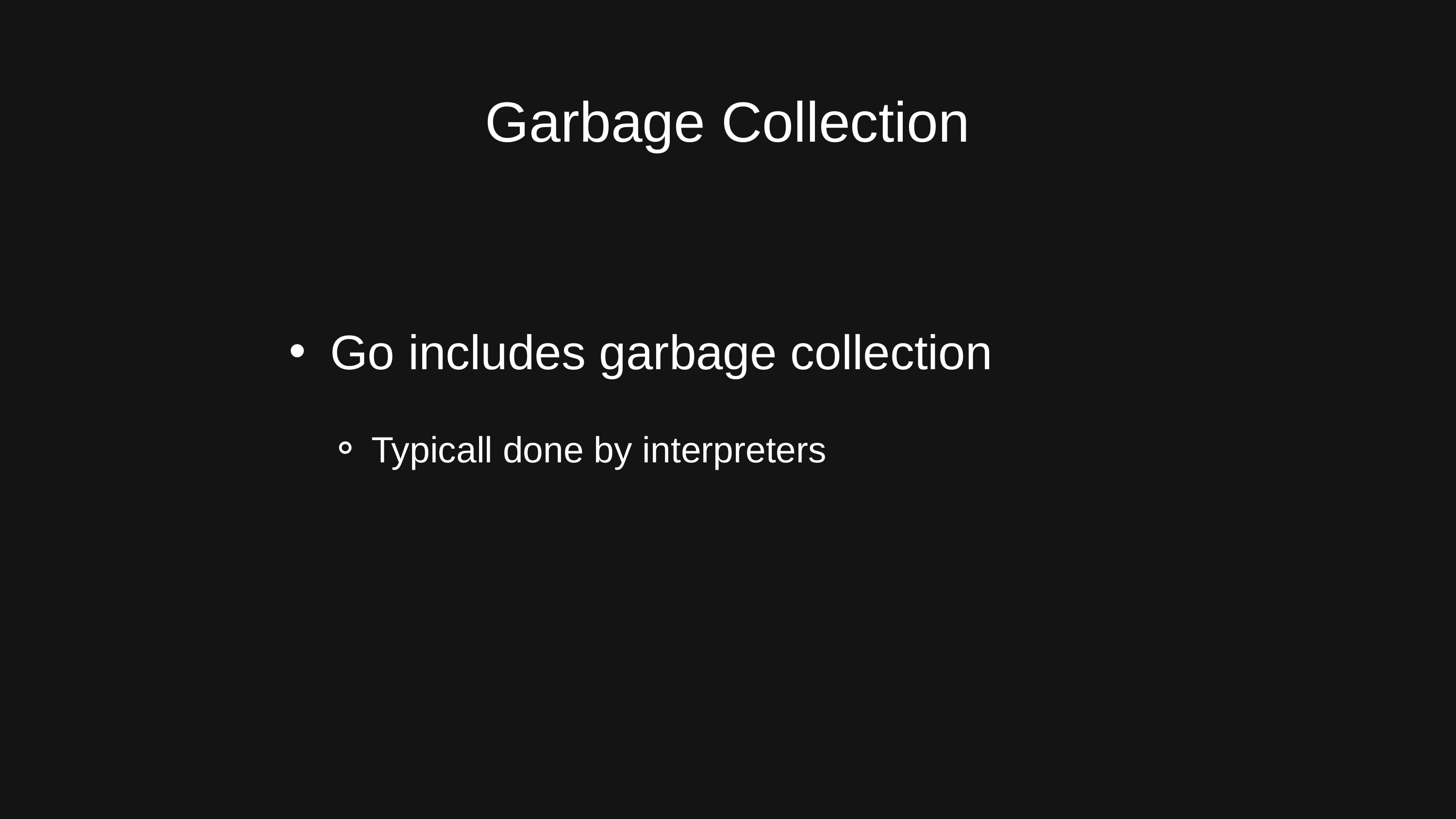

Garbage Collection
Go includes garbage collection
Typicall done by interpreters